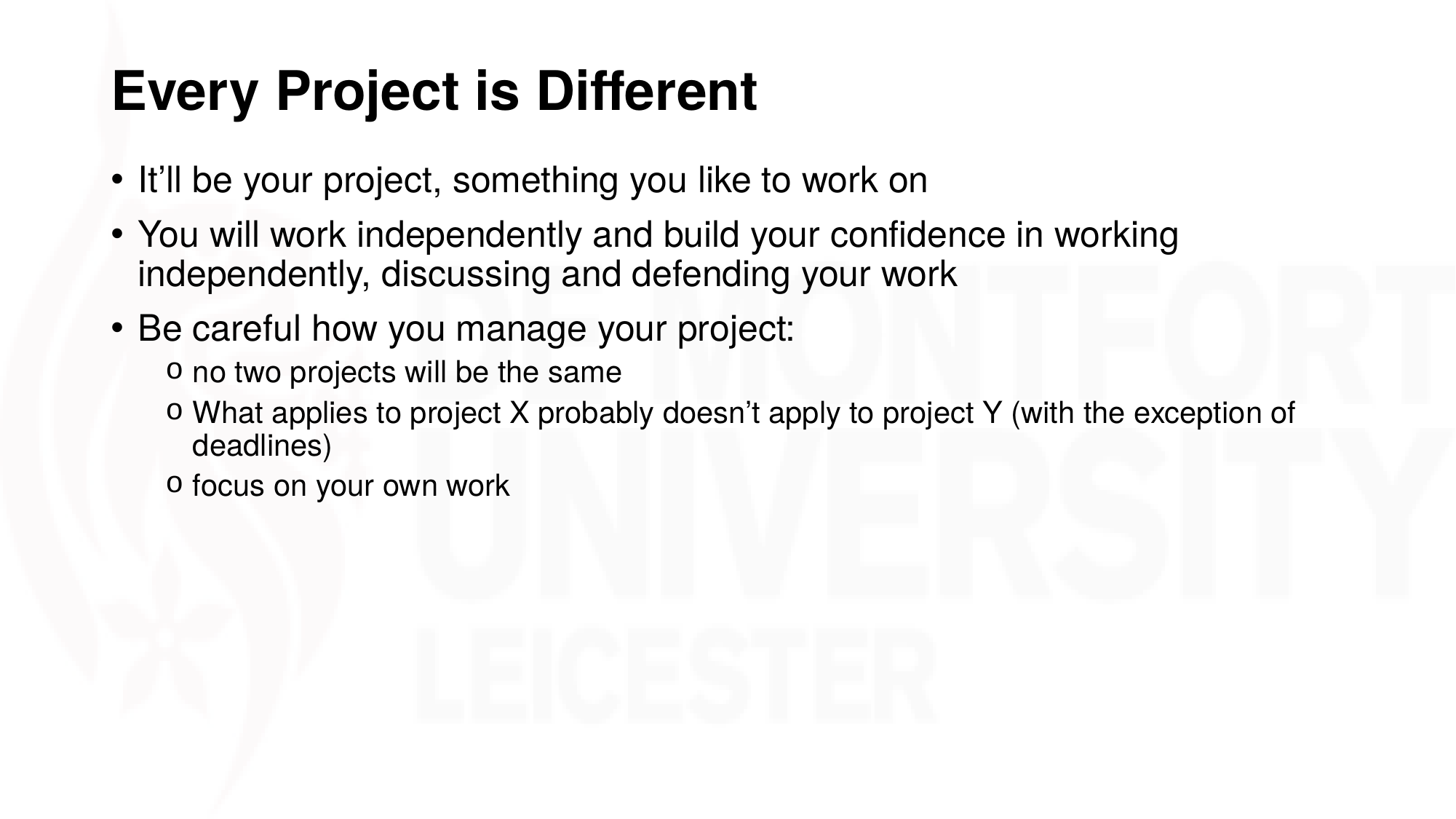

# Every Project is Different
It’ll be your project, something you like to work on
You will work independently and build your confidence in working independently, discussing and defending your work
Be careful how you manage your project:
no two projects will be the same
What applies to project X probably doesn’t apply to project Y (with the exception of deadlines)
focus on your own work